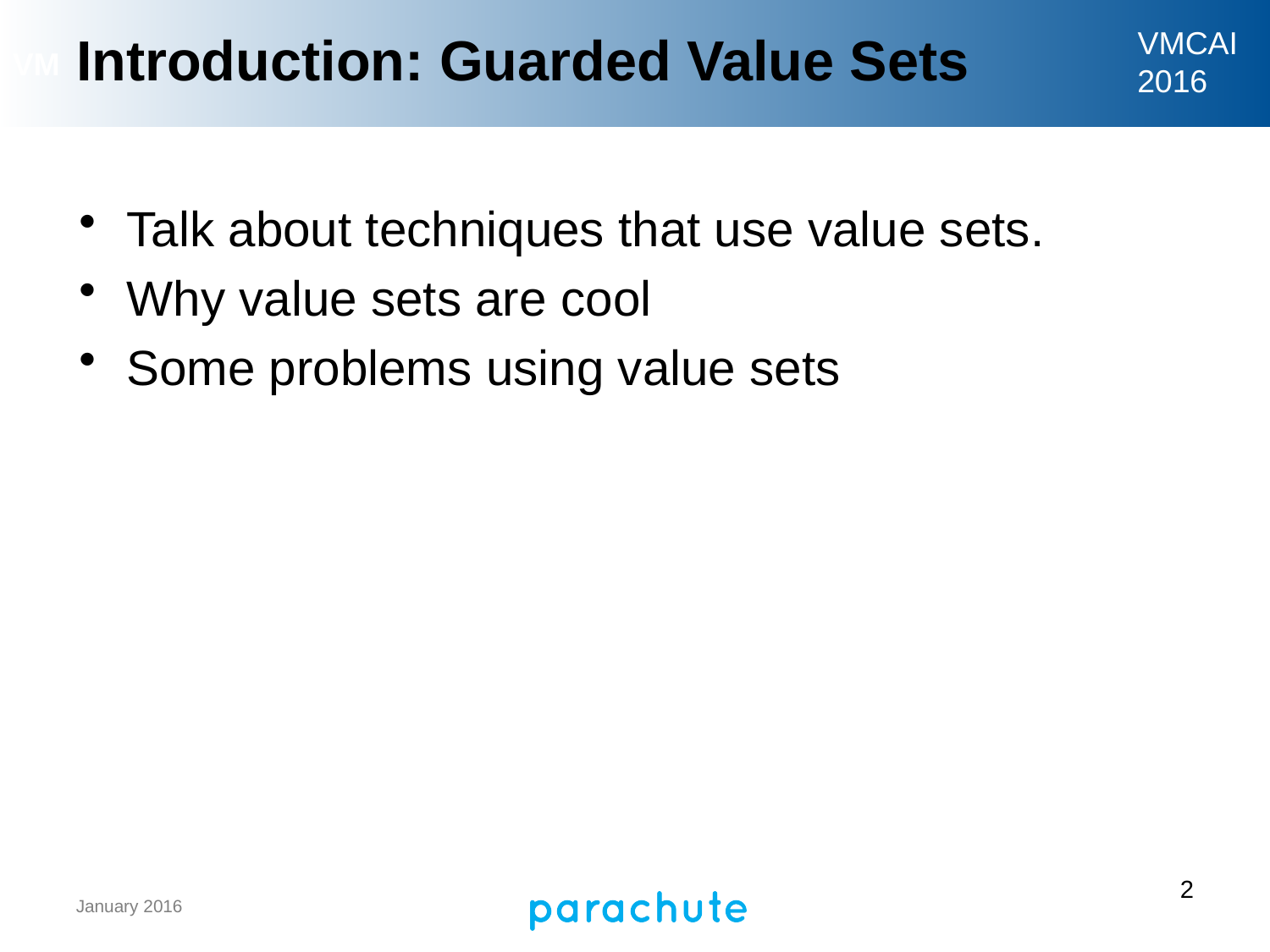

# Introduction: Guarded Value Sets
Talk about techniques that use value sets.
Why value sets are cool
Some problems using value sets

2
January 2016